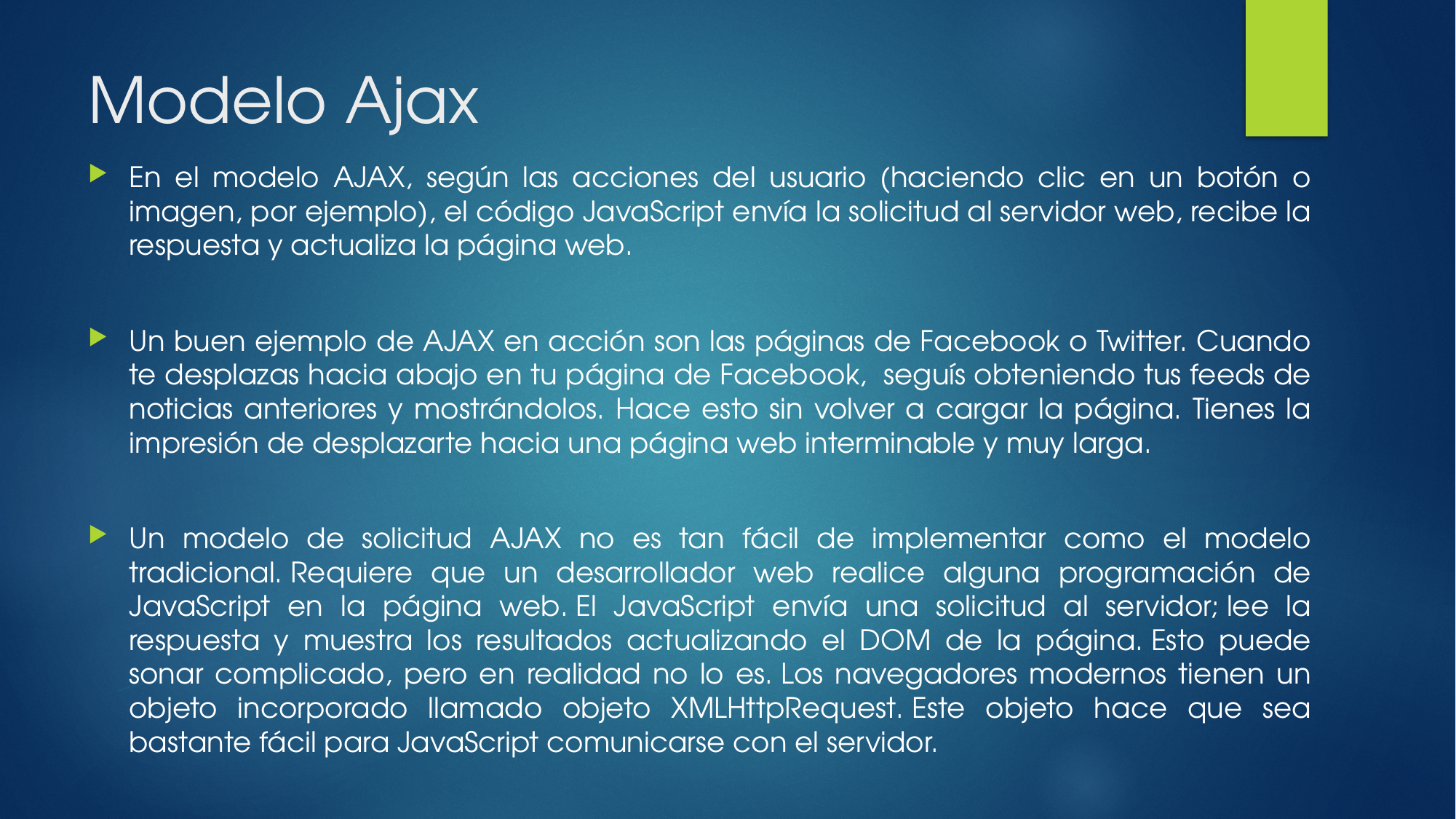

# Modelo Ajax
En el modelo AJAX, según las acciones del usuario (haciendo clic en un botón o imagen, por ejemplo), el código JavaScript envía la solicitud al servidor web, recibe la respuesta y actualiza la página web.

Un buen ejemplo de AJAX en acción son las páginas de Facebook o Twitter. Cuando te desplazas hacia abajo en tu página de Facebook,  seguís obteniendo tus feeds de noticias anteriores y mostrándolos. Hace esto sin volver a cargar la página. Tienes la impresión de desplazarte hacia una página web interminable y muy larga.

Un modelo de solicitud AJAX no es tan fácil de implementar como el modelo tradicional. Requiere que un desarrollador web realice alguna programación de JavaScript en la página web. El JavaScript envía una solicitud al servidor; lee la respuesta y muestra los resultados actualizando el DOM de la página. Esto puede sonar complicado, pero en realidad no lo es. Los navegadores modernos tienen un objeto incorporado llamado objeto XMLHttpRequest. Este objeto hace que sea bastante fácil para JavaScript comunicarse con el servidor.